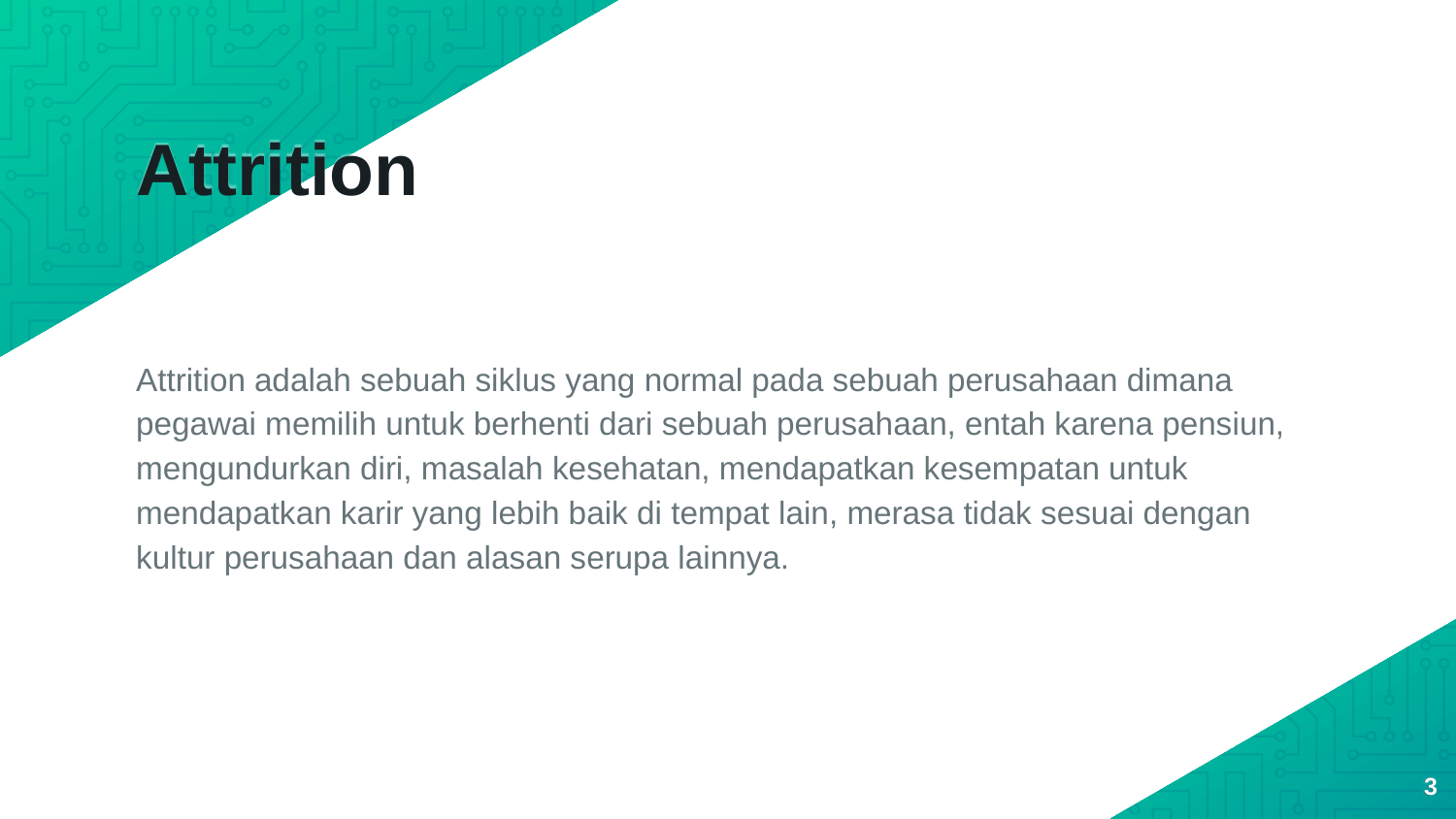

Attrition

Attrition adalah sebuah siklus yang normal pada sebuah perusahaan dimana pegawai memilih untuk berhenti dari sebuah perusahaan, entah karena pensiun, mengundurkan diri, masalah kesehatan, mendapatkan kesempatan untuk mendapatkan karir yang lebih baik di tempat lain, merasa tidak sesuai dengan kultur perusahaan dan alasan serupa lainnya.

3